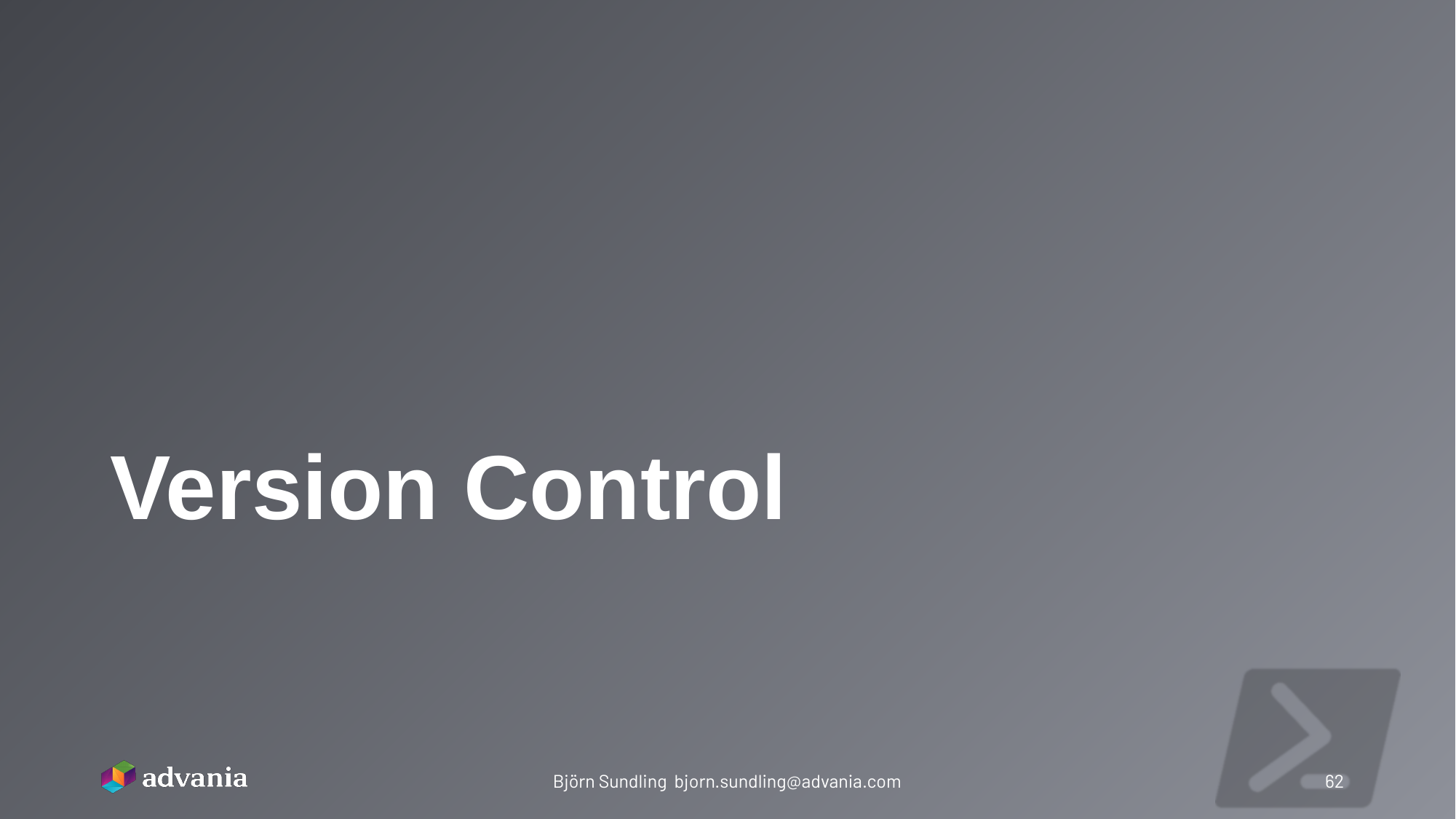

# Version Control

Björn Sundling  bjorn.sundling@advania.com
62